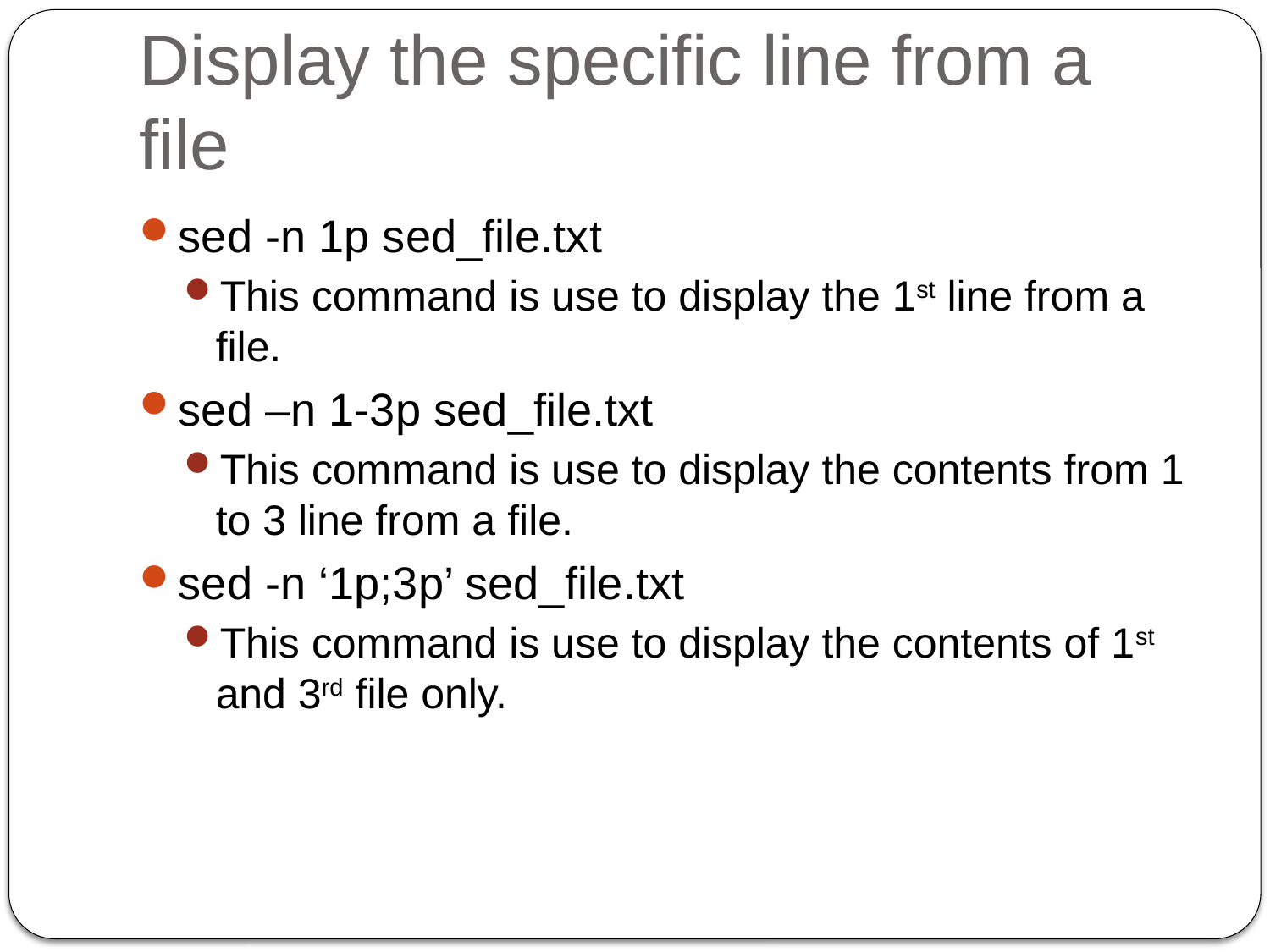

# Display the specific line from a file
sed -n 1p sed_file.txt
This command is use to display the 1st line from a file.
sed –n 1-3p sed_file.txt
This command is use to display the contents from 1 to 3 line from a file.
sed -n ‘1p;3p’ sed_file.txt
This command is use to display the contents of 1st and 3rd file only.